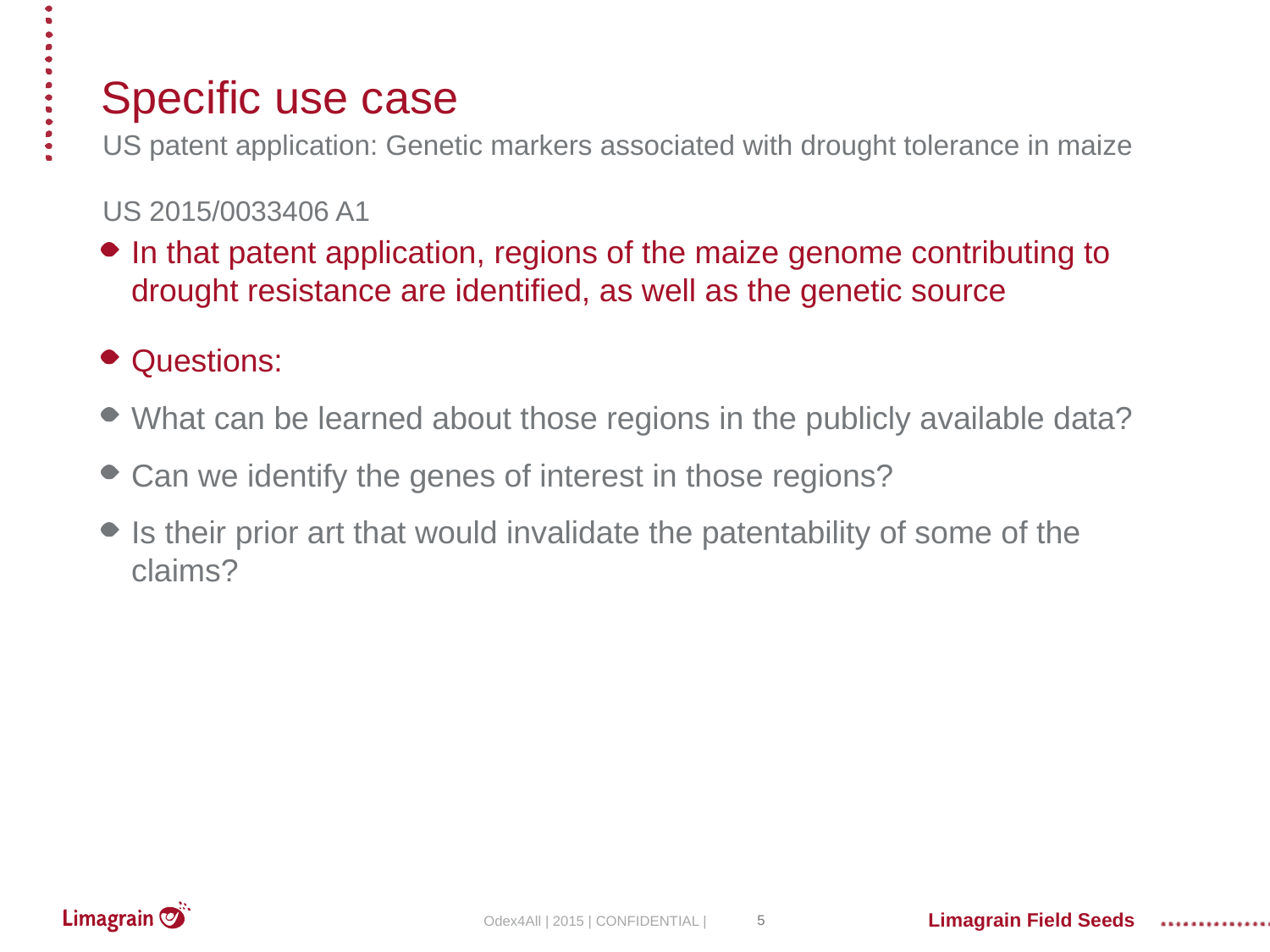

# Specific use case
US patent application: Genetic markers associated with drought tolerance in maize
US 2015/0033406 A1
In that patent application, regions of the maize genome contributing to drought resistance are identified, as well as the genetic source
Questions:
What can be learned about those regions in the publicly available data?
Can we identify the genes of interest in those regions?
Is their prior art that would invalidate the patentability of some of the claims?
Odex4All | 2015 | CONFIDENTIAL |
5